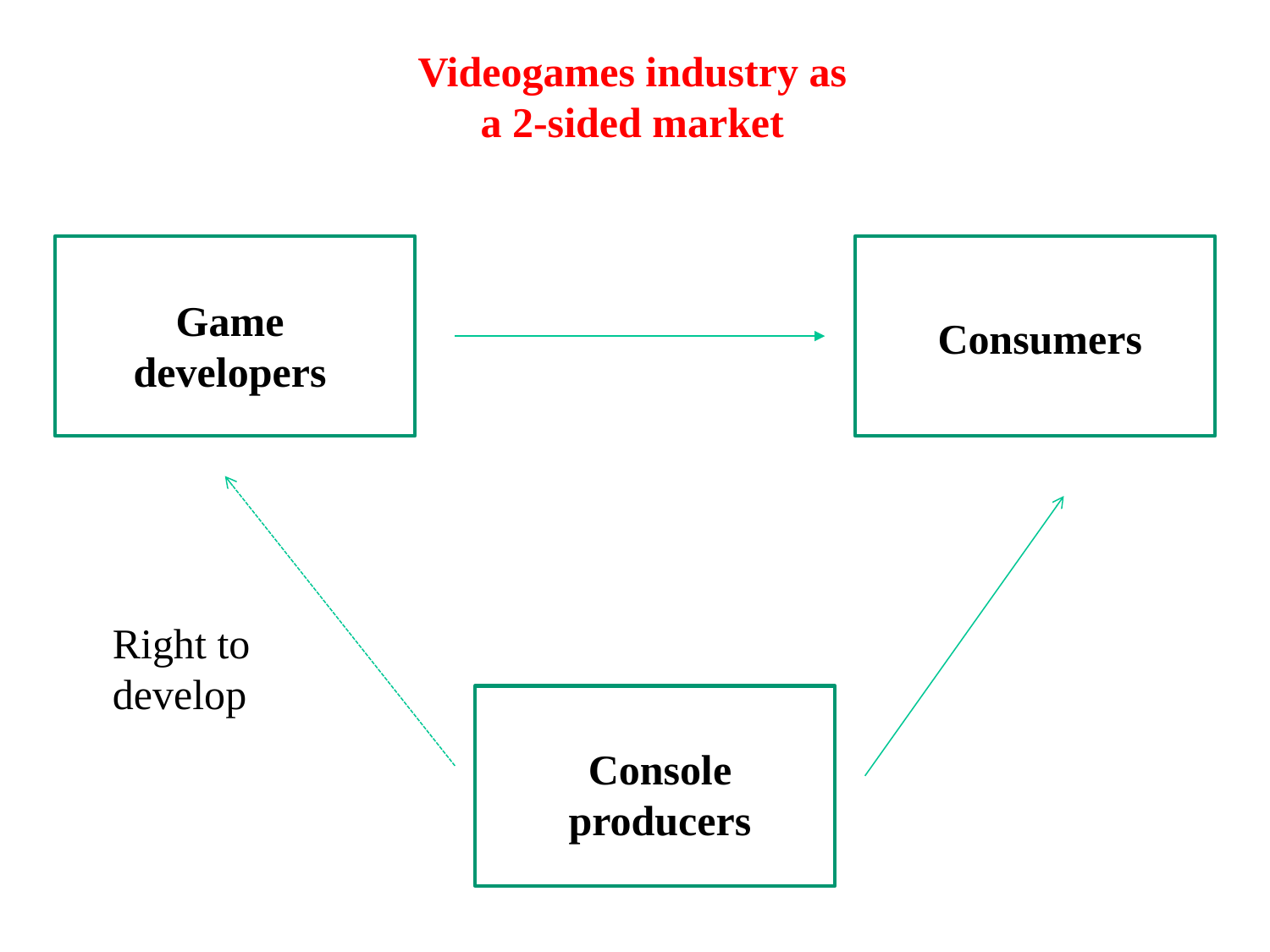

Videogames industry as a 2-sided market

Game developers
Consumers
Right to develop

Console producers